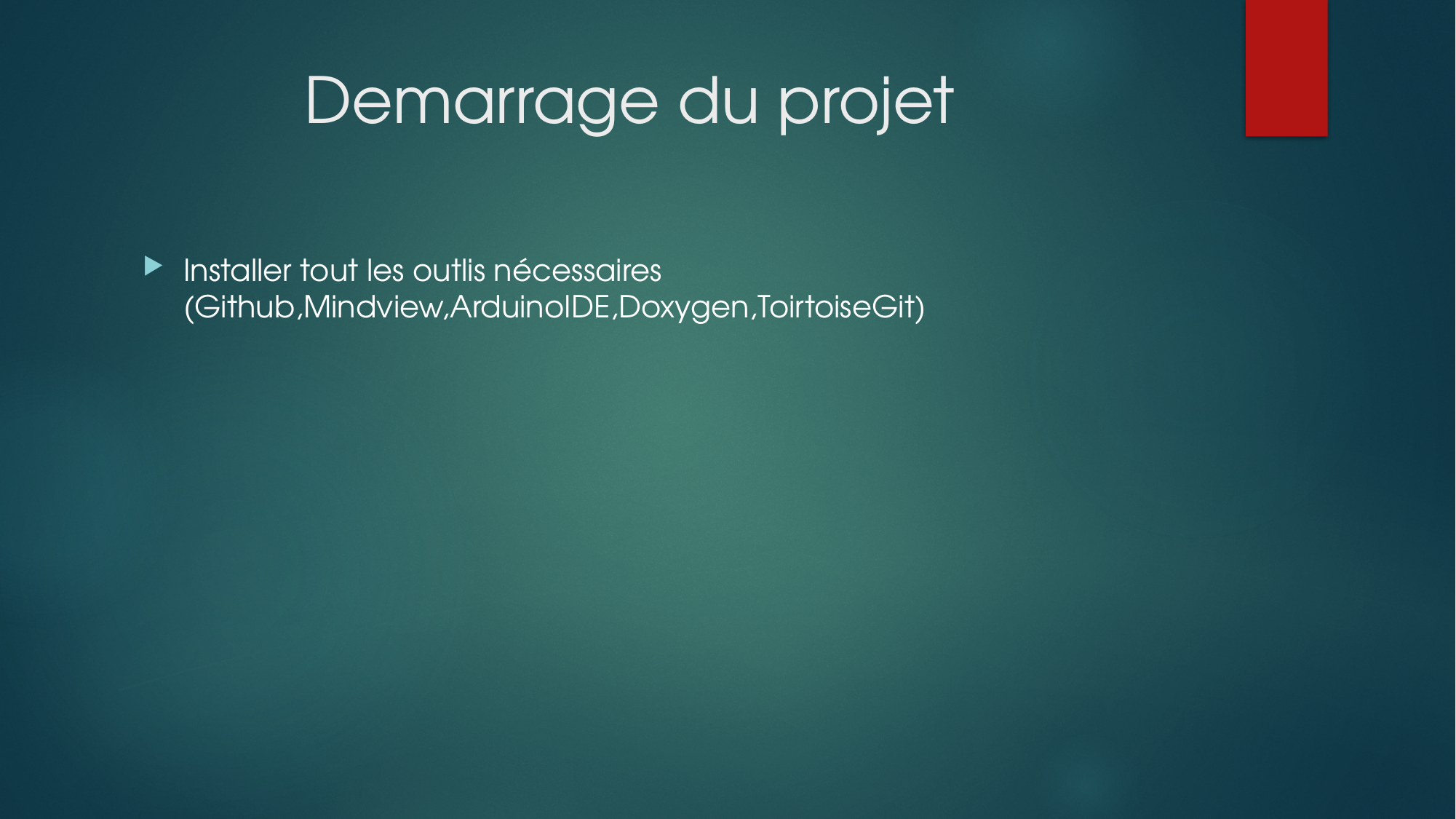

# Demarrage du projet
Installer tout les outlis nécessaires (Github,Mindview,ArduinoIDE,Doxygen,ToirtoiseGit)